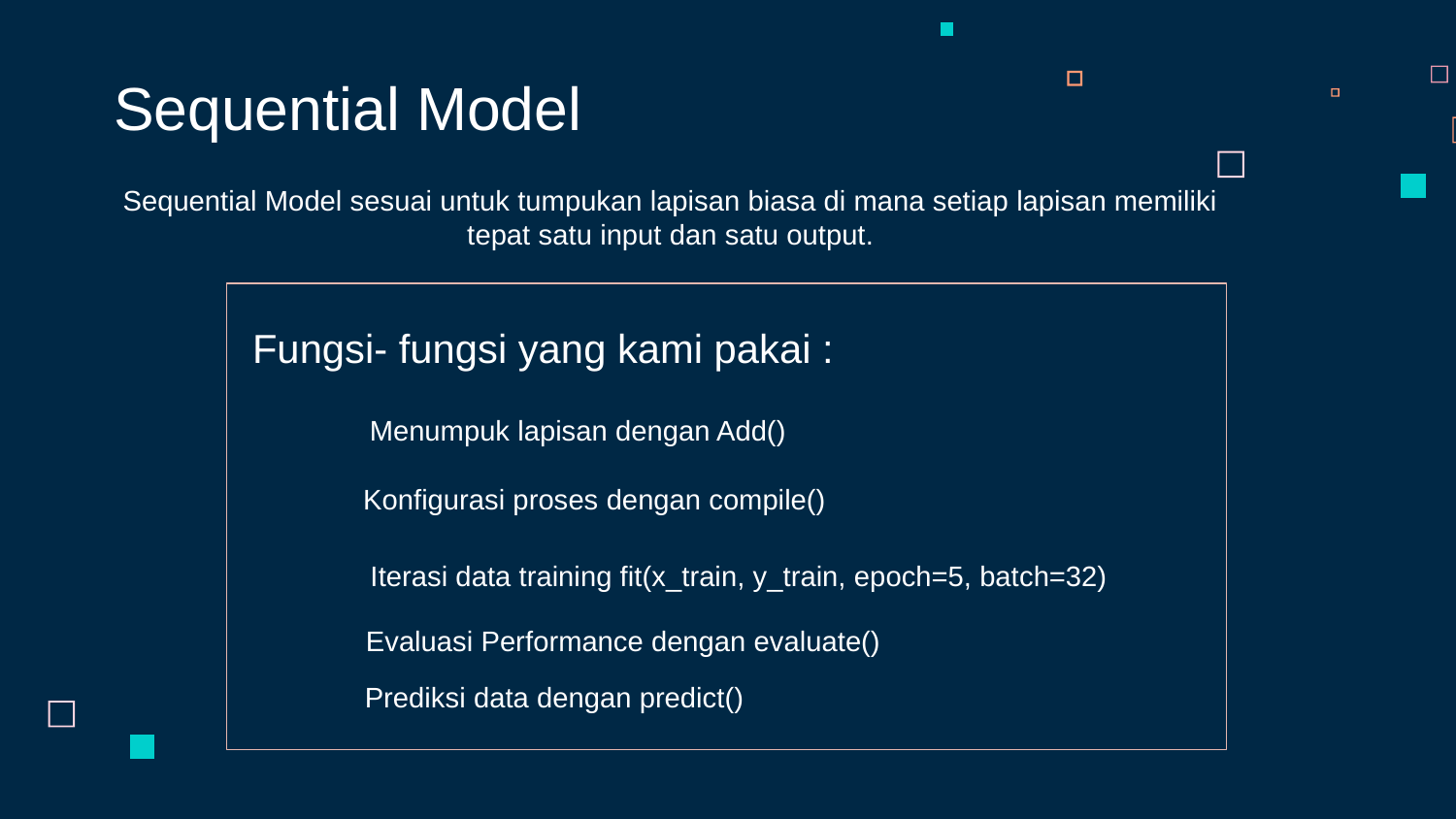

Sequential Model
Sequential Model sesuai untuk tumpukan lapisan biasa di mana setiap lapisan memiliki tepat satu input dan satu output.

Fungsi- fungsi yang kami pakai :
Menumpuk lapisan dengan Add()
Konfigurasi proses dengan compile()
Iterasi data training fit(x_train, y_train, epoch=5, batch=32)

Evaluasi Performance dengan evaluate()
Prediksi data dengan predict()